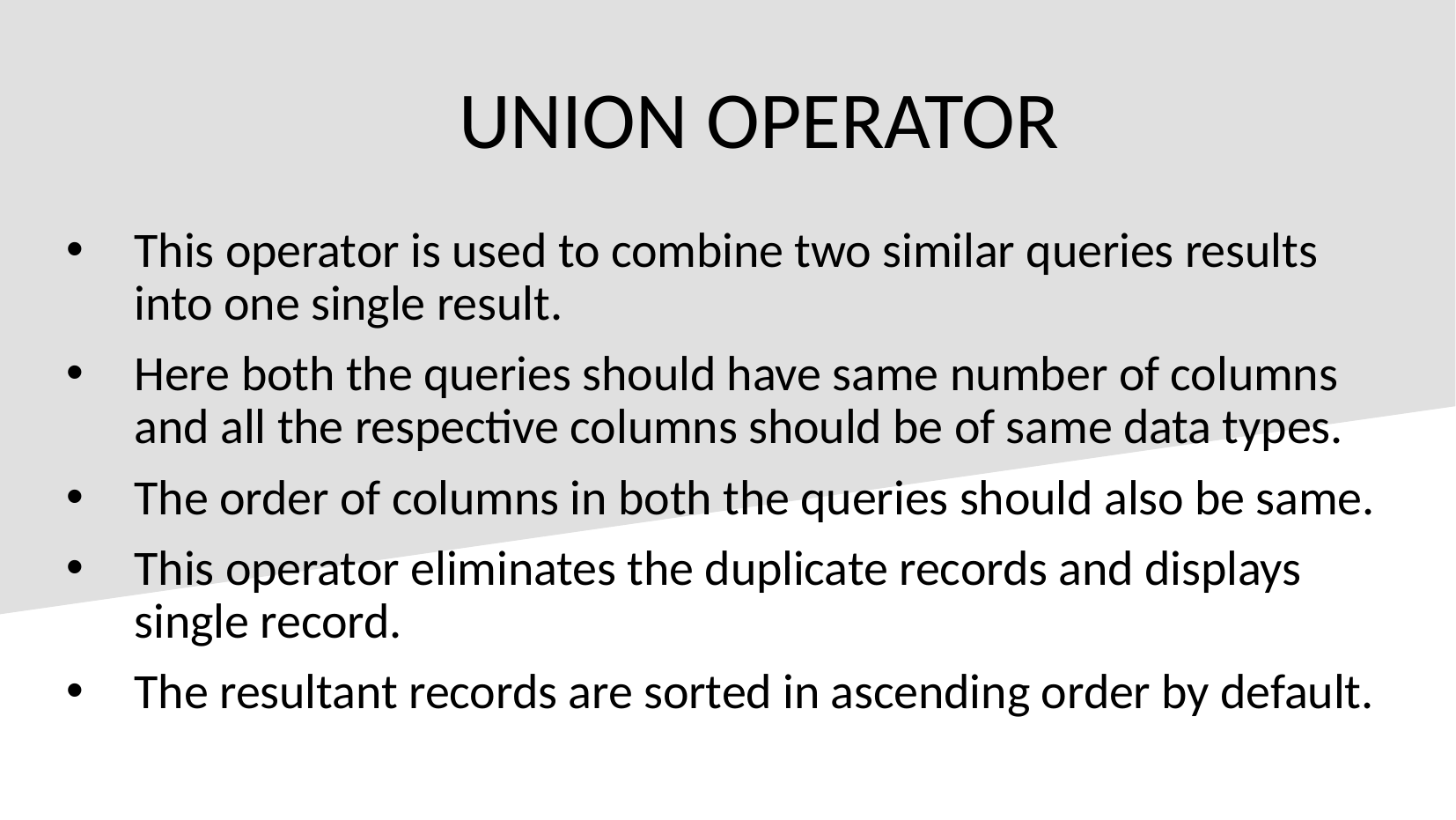

UNION OPERATOR
This operator is used to combine two similar queries results into one single result.
Here both the queries should have same number of columns and all the respective columns should be of same data types.
The order of columns in both the queries should also be same.
This operator eliminates the duplicate records and displays single record.
The resultant records are sorted in ascending order by default.